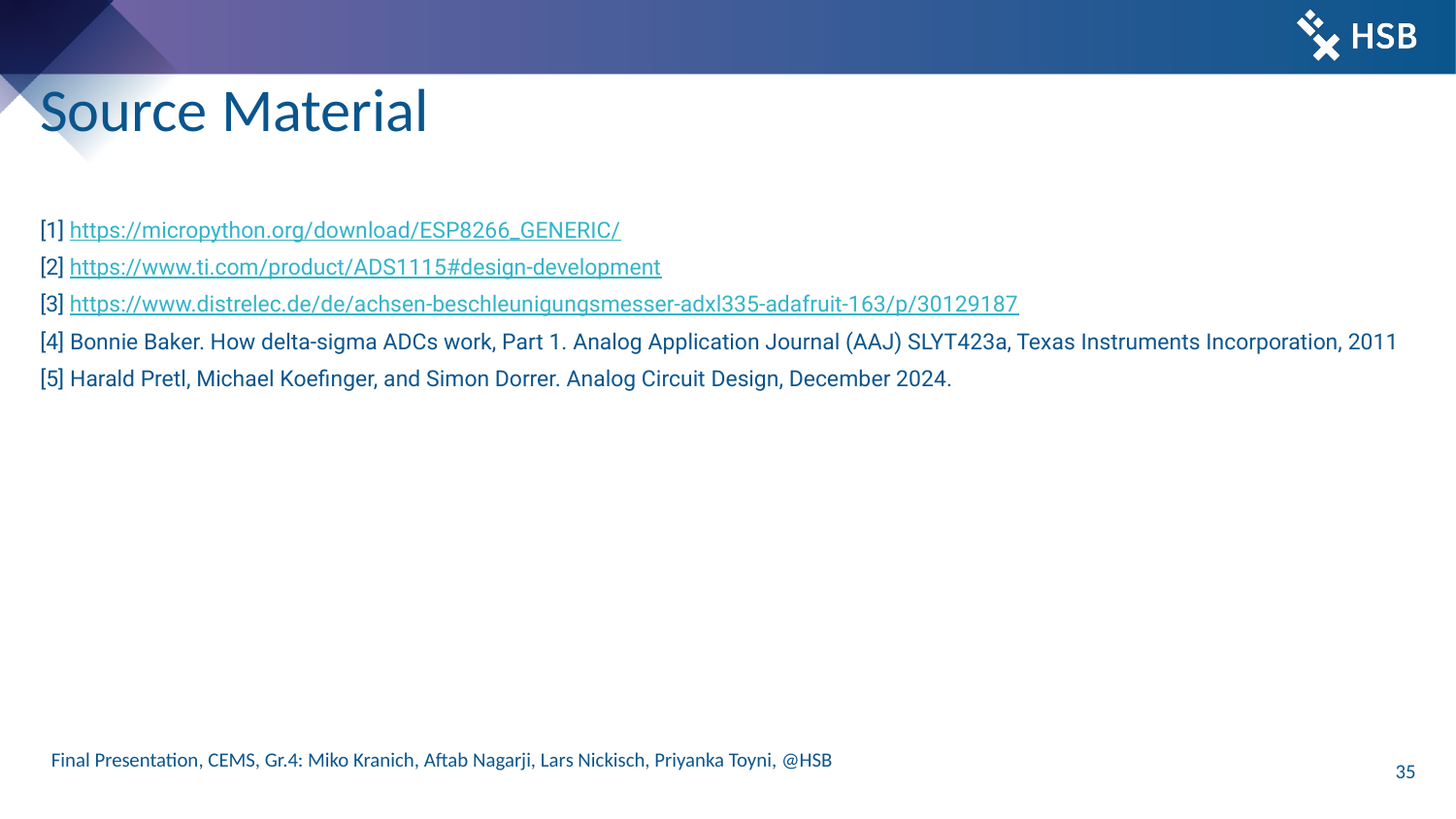

# Source Material
[1] https://micropython.org/download/ESP8266_GENERIC/
[2] https://www.ti.com/product/ADS1115#design-development
[3] https://www.distrelec.de/de/achsen-beschleunigungsmesser-adxl335-adafruit-163/p/30129187
[4] Bonnie Baker. How delta-sigma ADCs work, Part 1. Analog Application Journal (AAJ) SLYT423a, Texas Instruments Incorporation, 2011
[5] Harald Pretl, Michael Koefinger, and Simon Dorrer. Analog Circuit Design, December 2024.

Final Presentation, CEMS, Gr.4: Miko Kranich, Aftab Nagarji, Lars Nickisch, Priyanka Toyni, @HSB

35